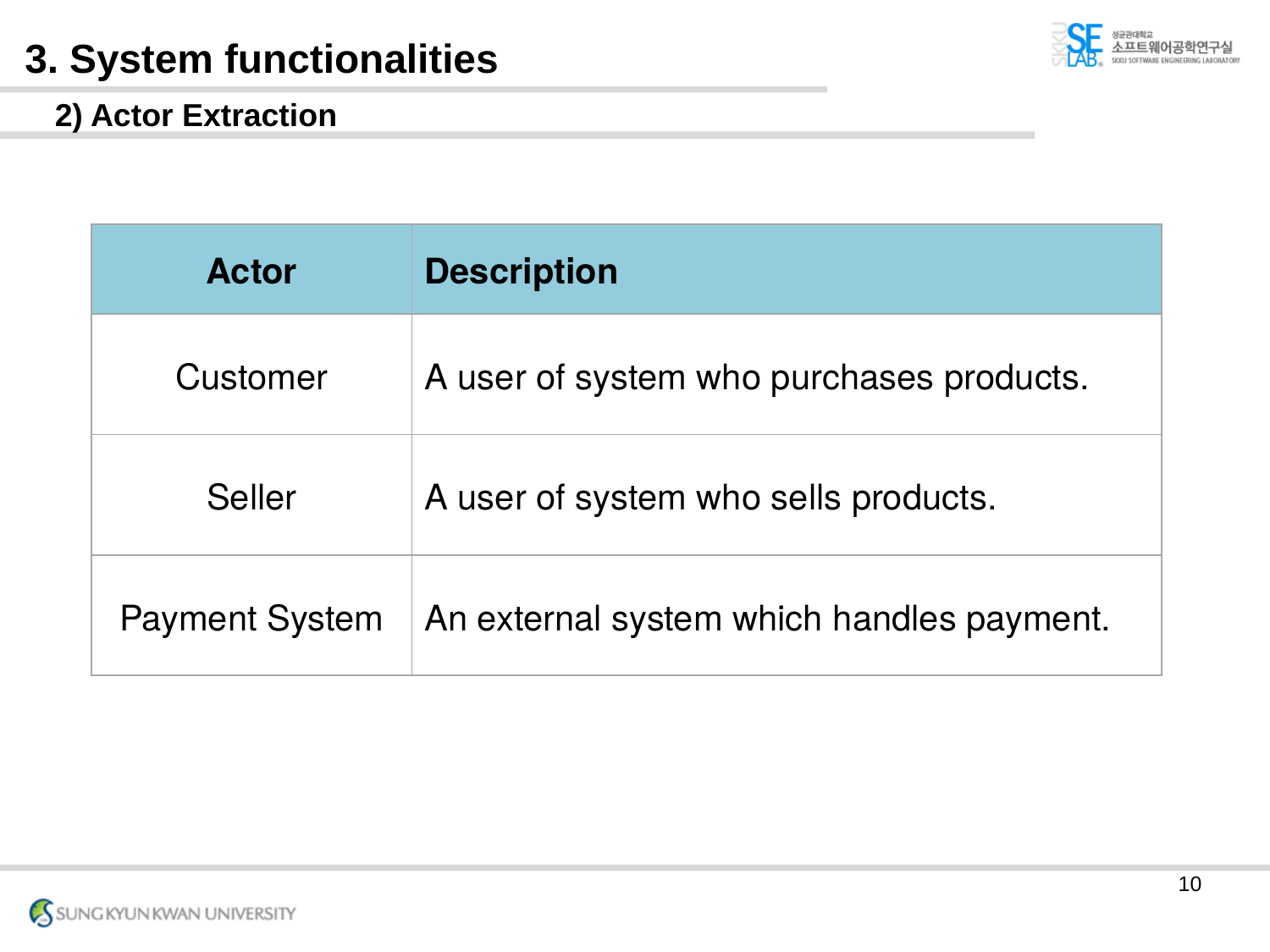

# 3. System functionalities
2) Actor Extraction
| Actor | Description |
| --- | --- |
| Customer | A user of system who purchases products. |
| Seller | A user of system who sells products. |
| Payment System | An external system which handles payment. |
10